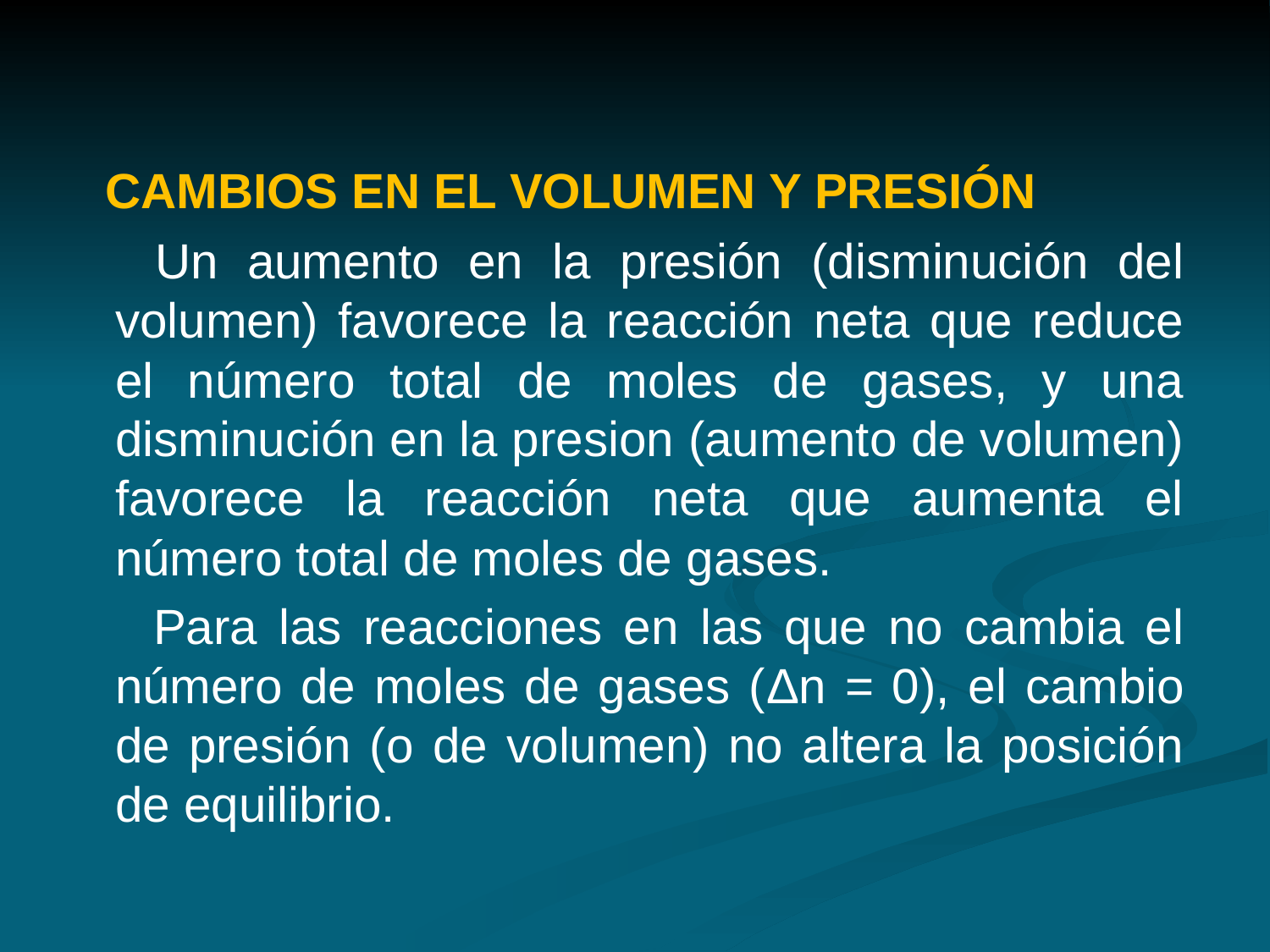

CAMBIOS EN EL VOLUMEN Y PRESIÓN
   Un aumento en la presión (disminución del volumen) favorece la reacción neta que reduce el número total de moles de gases, y una disminución en la presion (aumento de volumen) favorece la reacción neta que aumenta el número total de moles de gases.
    Para las reacciones en las que no cambia el número de moles de gases (Δn = 0), el cambio de presión (o de volumen) no altera la posición de equilibrio.